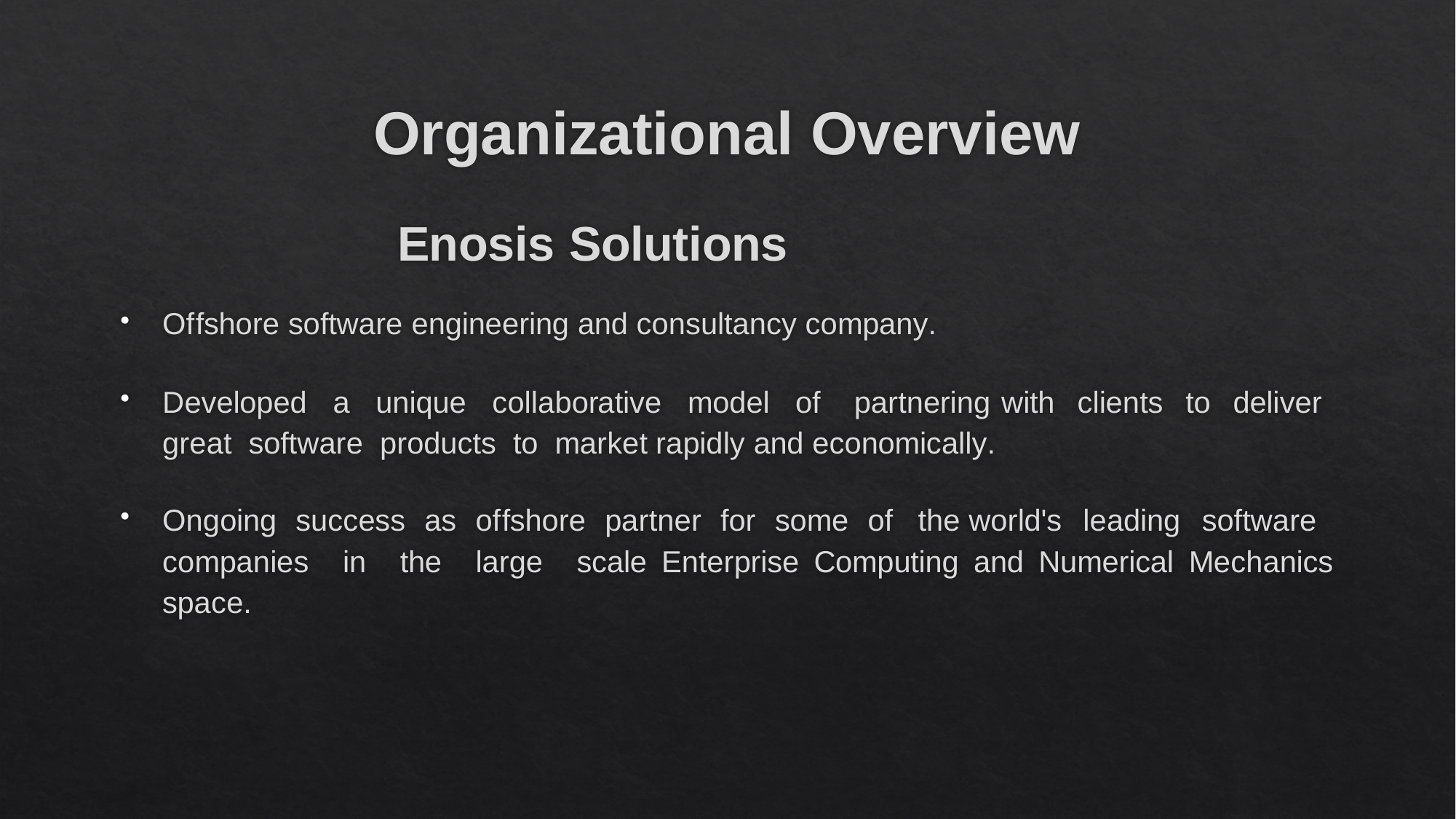

# Organizational Overview
Enosis Solutions
Offshore software engineering and consultancy company.
Developed  a  unique  collaborative  model  of   partnering with  clients  to  deliver  great  software  products  to  market rapidly and economically.
Ongoing  success  as  offshore  partner  for  some  of   the world's  leading  software   companies  in  the  large  scale Enterprise Computing and Numerical Mechanics space.